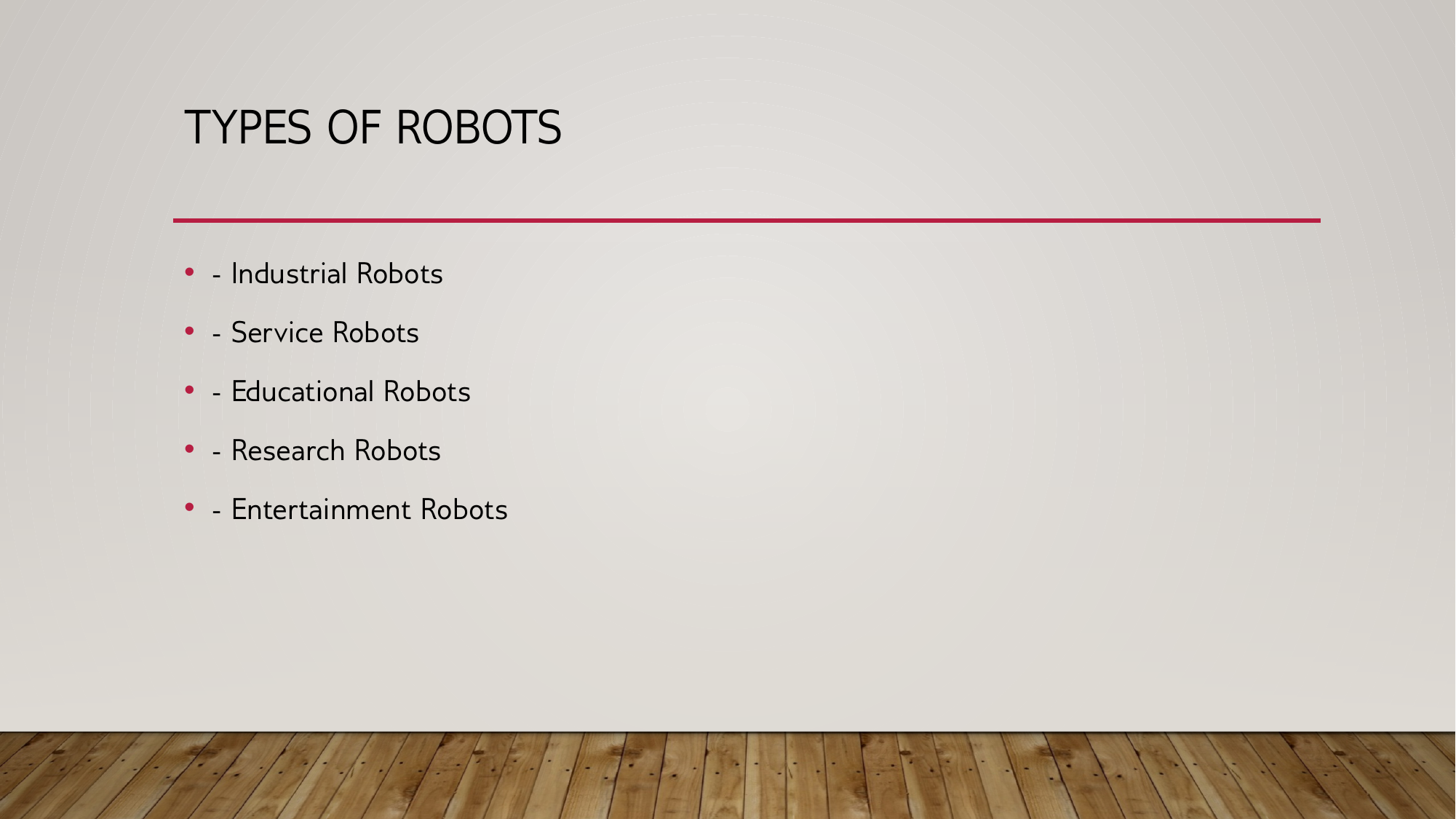

# Types of Robots
- Industrial Robots
- Service Robots
- Educational Robots
- Research Robots
- Entertainment Robots